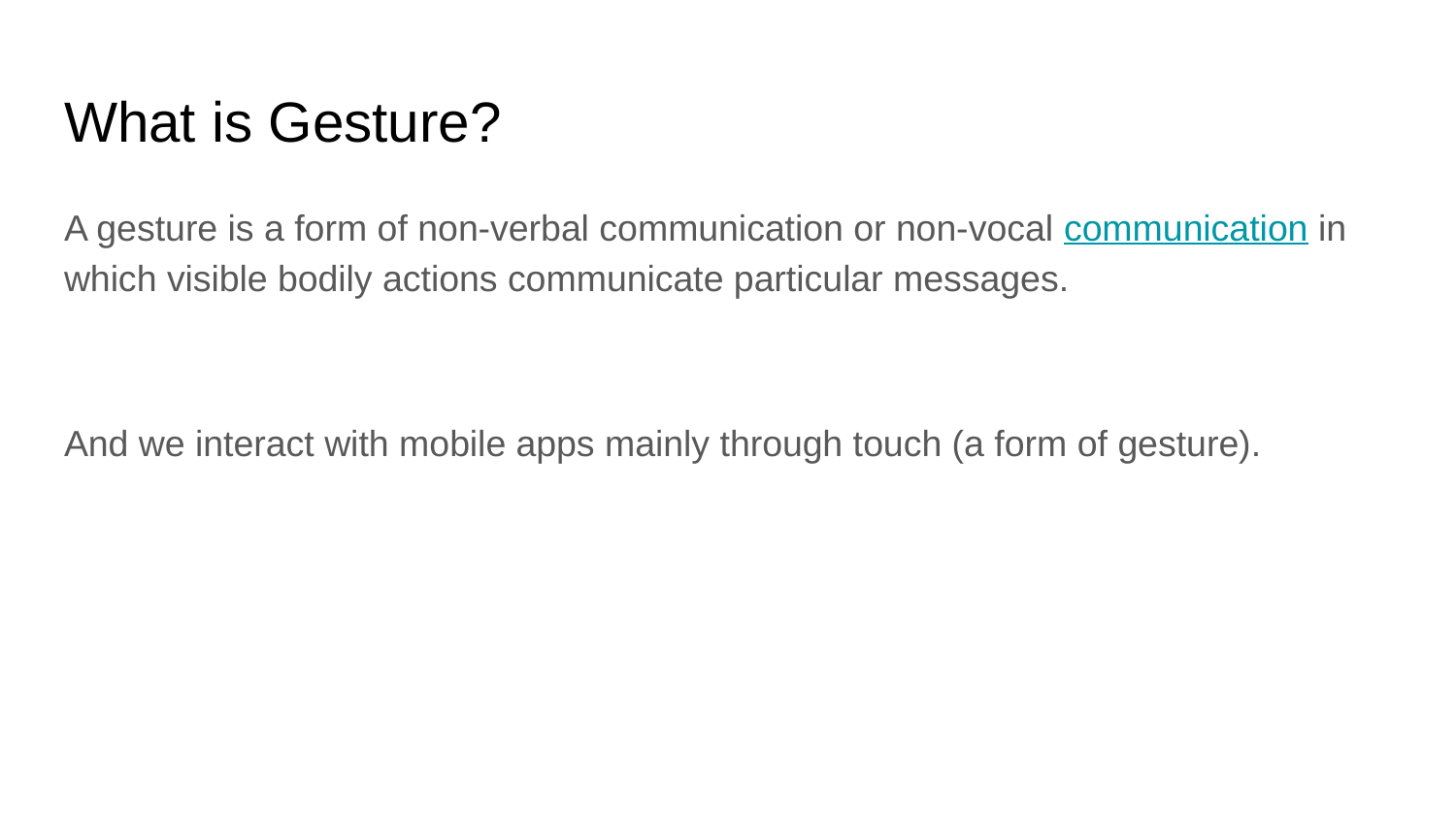

# What is Gesture?
A gesture is a form of non-verbal communication or non-vocal communication in which visible bodily actions communicate particular messages.

And we interact with mobile apps mainly through touch (a form of gesture).